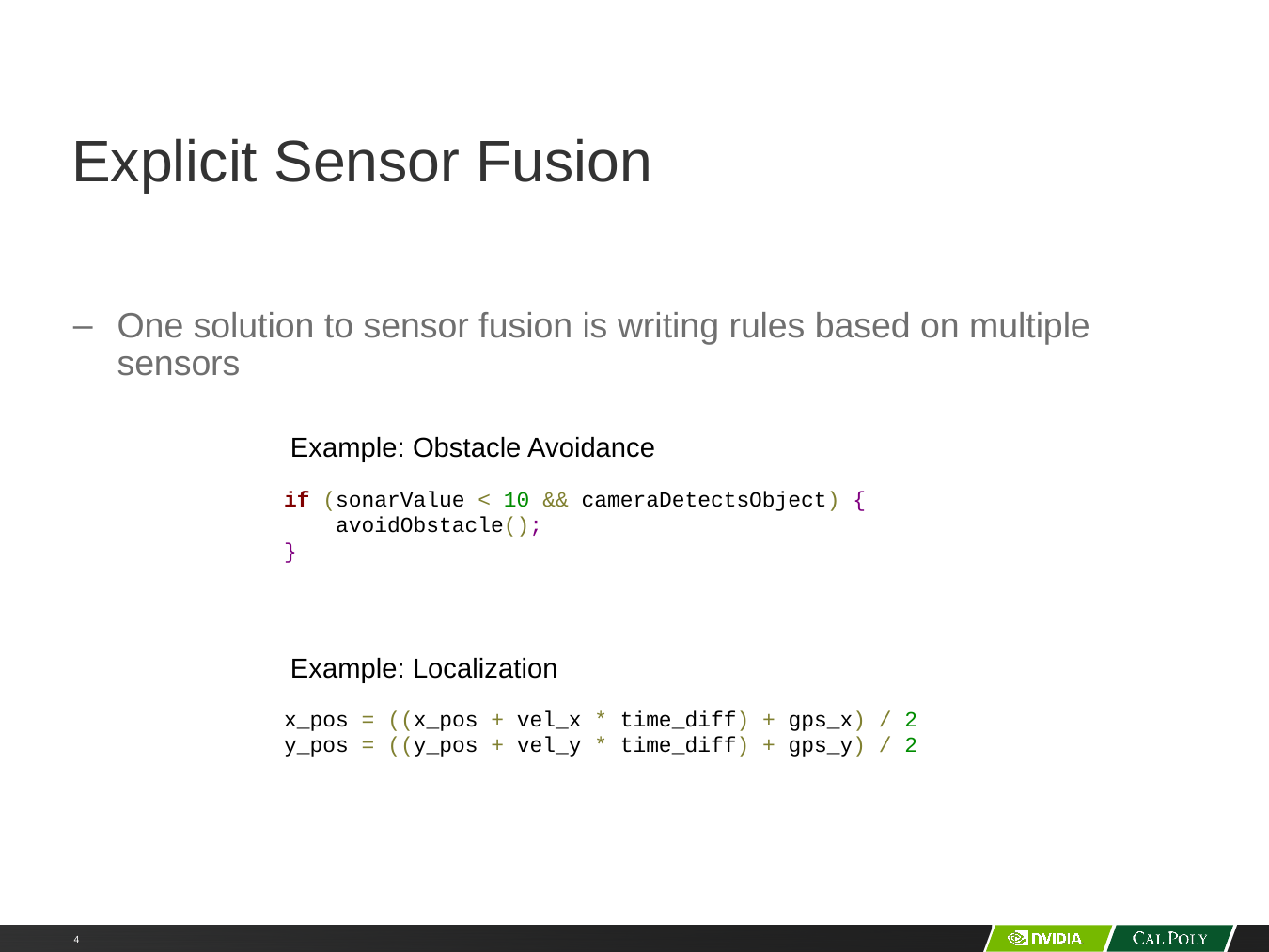

# Explicit Sensor Fusion
One solution to sensor fusion is writing rules based on multiple sensors
Example: Obstacle Avoidance
if (sonarValue < 10 && cameraDetectsObject) {
    avoidObstacle();
}
Example: Localization
x_pos = ((x_pos + vel_x * time_diff) + gps_x) / 2
y_pos = ((y_pos + vel_y * time_diff) + gps_y) / 2